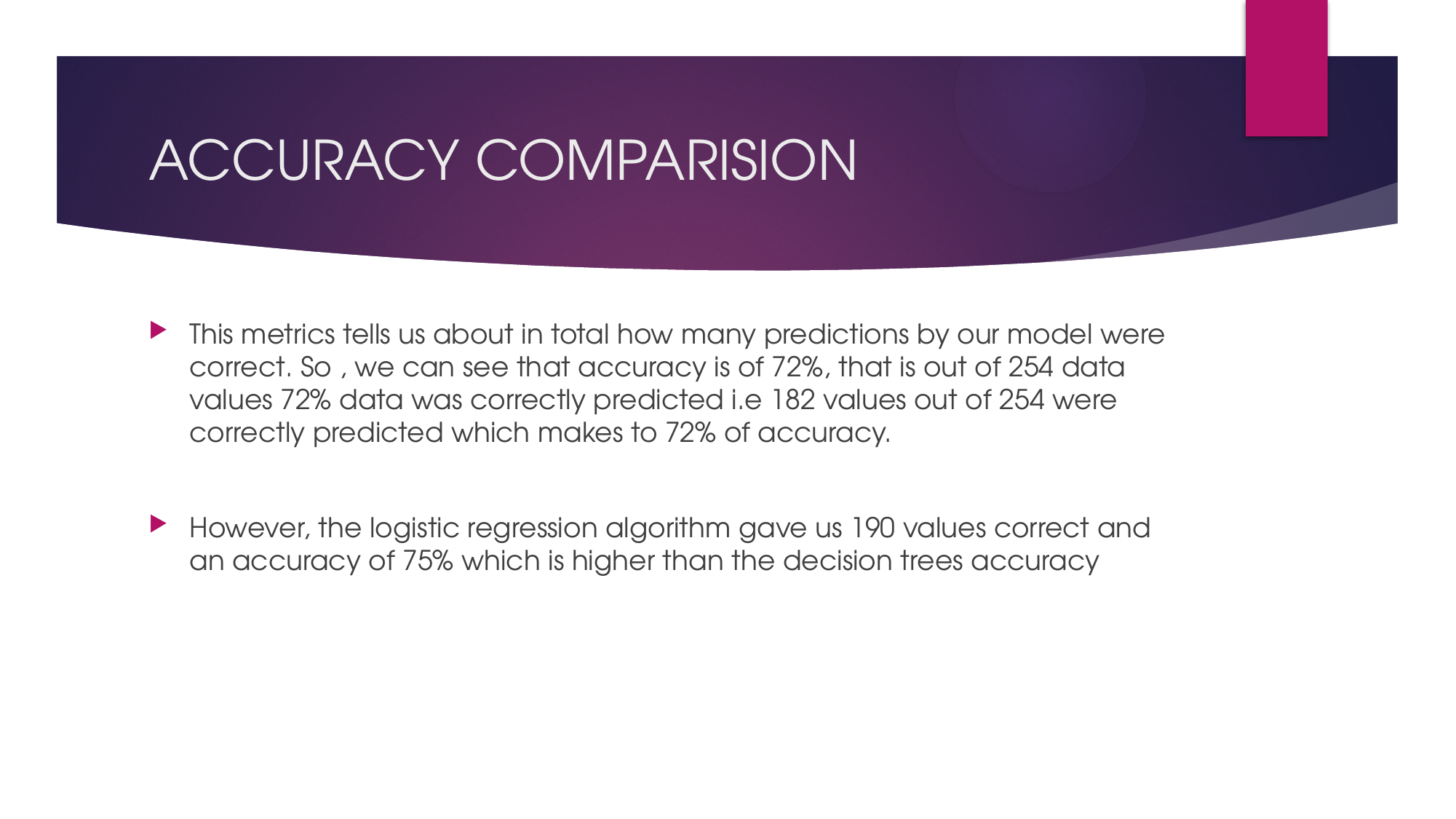

# ACCURACY COMPARISION
This metrics tells us about in total how many predictions by our model were correct. So , we can see that accuracy is of 72%, that is out of 254 data values 72% data was correctly predicted i.e 182 values out of 254 were correctly predicted which makes to 72% of accuracy.

However, the logistic regression algorithm gave us 190 values correct and an accuracy of 75% which is higher than the decision trees accuracy